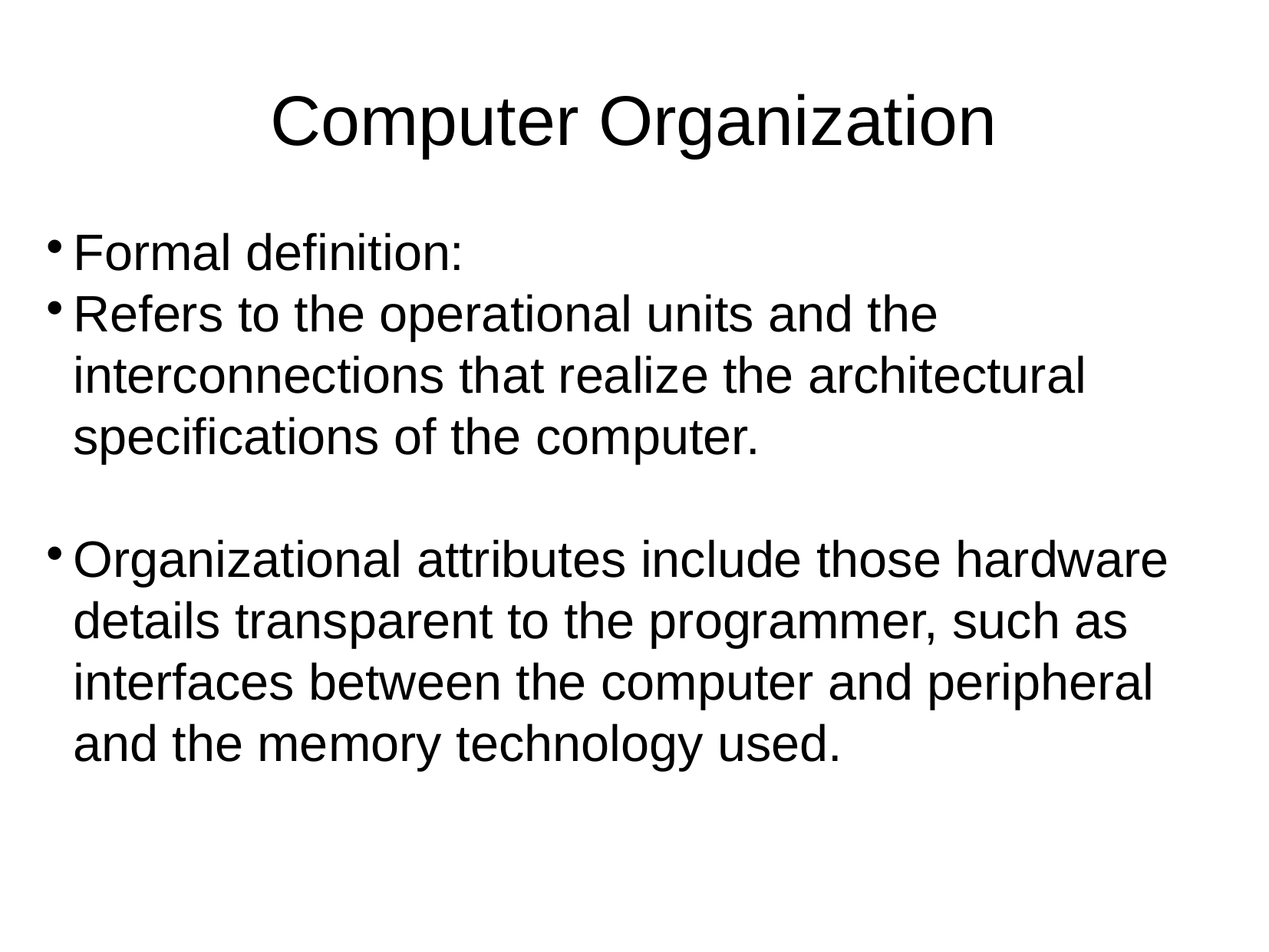

Computer Organization
Formal definition:
Refers to the operational units and the interconnections that realize the architectural specifications of the computer.

Organizational attributes include those hardware details transparent to the programmer, such as interfaces between the computer and peripheral and the memory technology used.